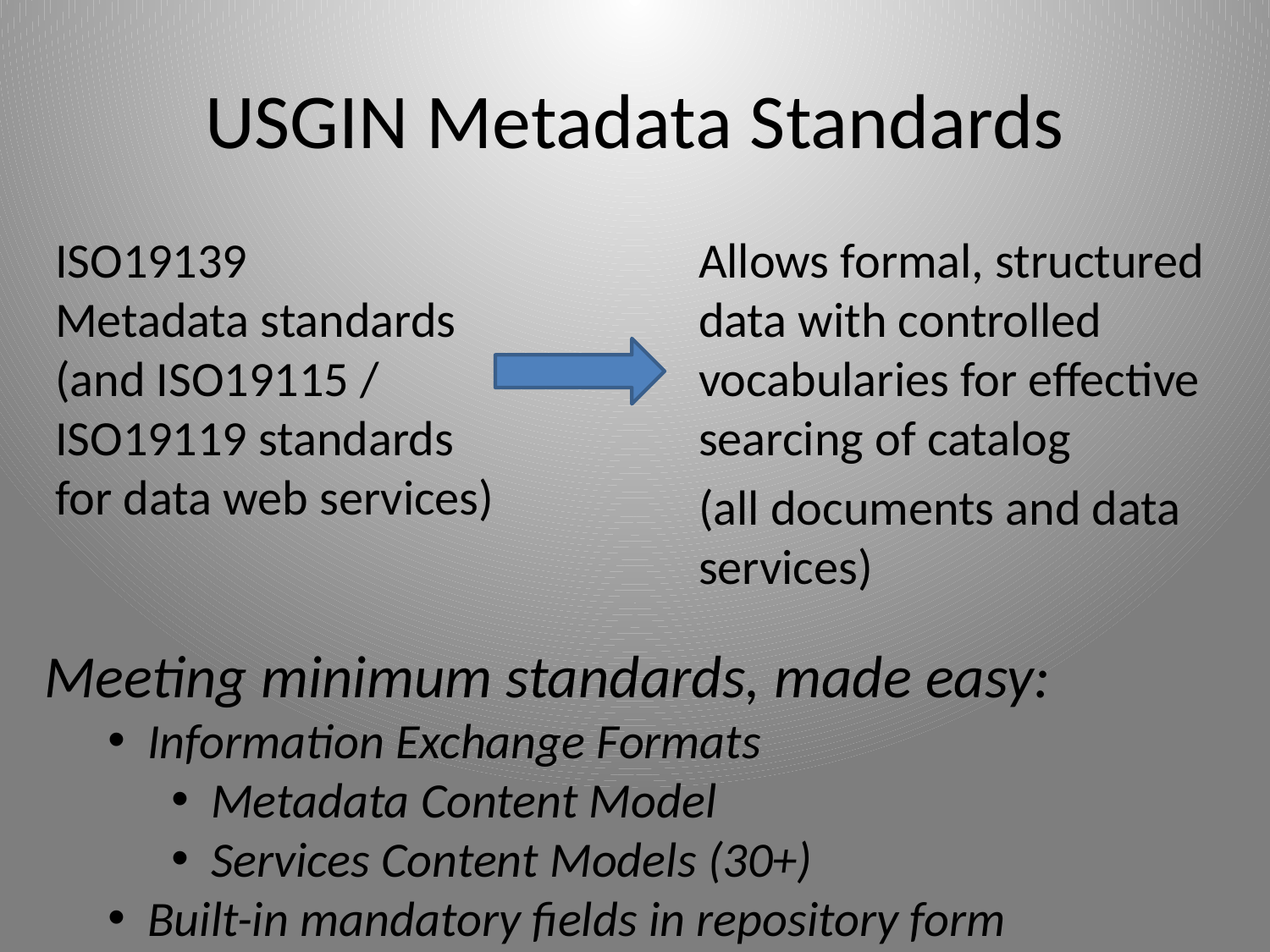

# USGIN Metadata Standards
ISO19139            Metadata standards   (and ISO19115 / ISO19119 standards      for data web services)

Allows formal, structured data with controlled vocabularies for effective searcing of catalog
(all documents and data services)

Meeting minimum standards, made easy:
Information Exchange Formats
Metadata Content Model
Services Content Models (30+)
Built-in mandatory fields in repository form